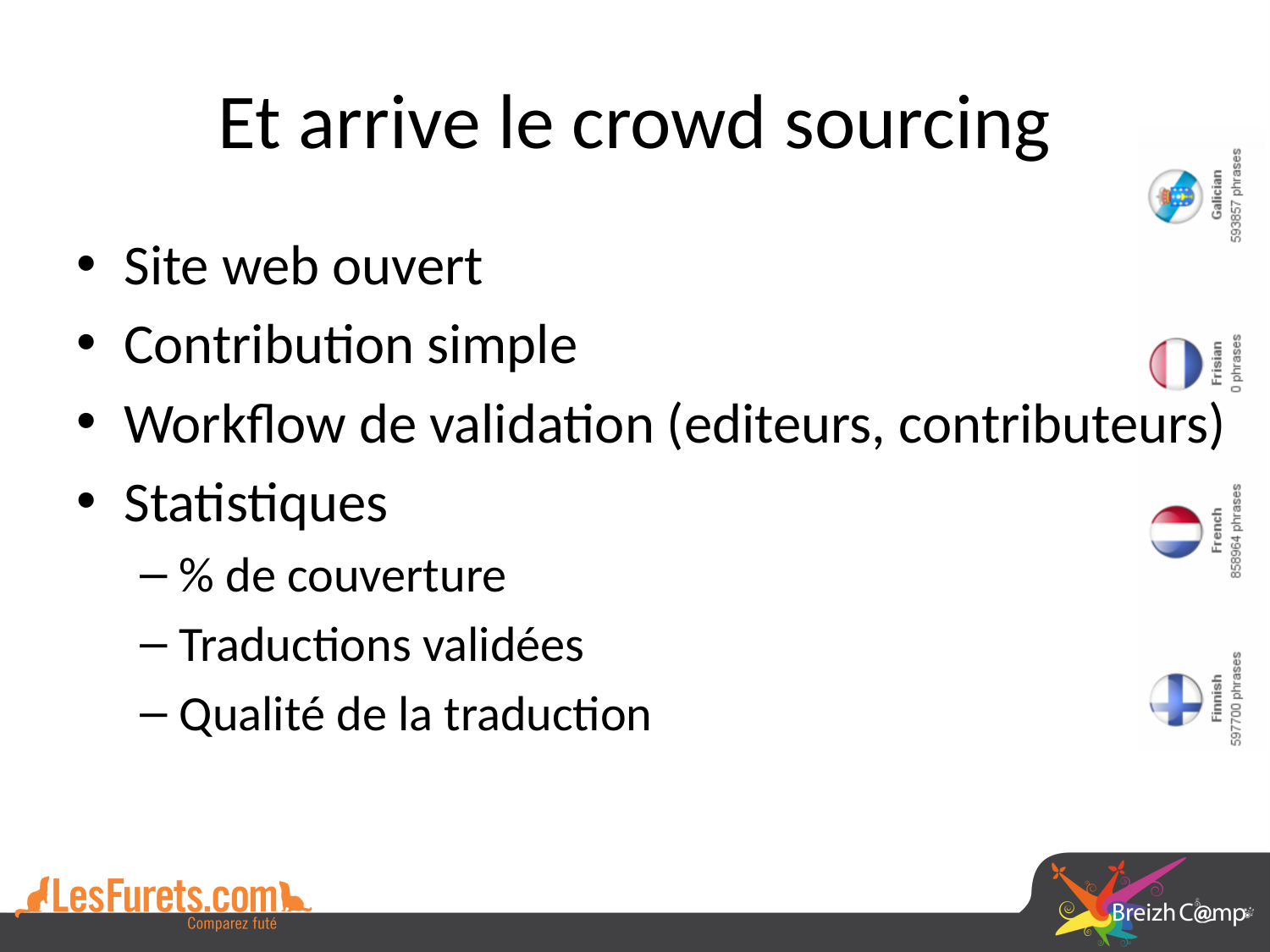

# Et arrive le crowd sourcing
Site web ouvert
Contribution simple
Workflow de validation (editeurs, contributeurs)
Statistiques
% de couverture
Traductions validées
Qualité de la traduction